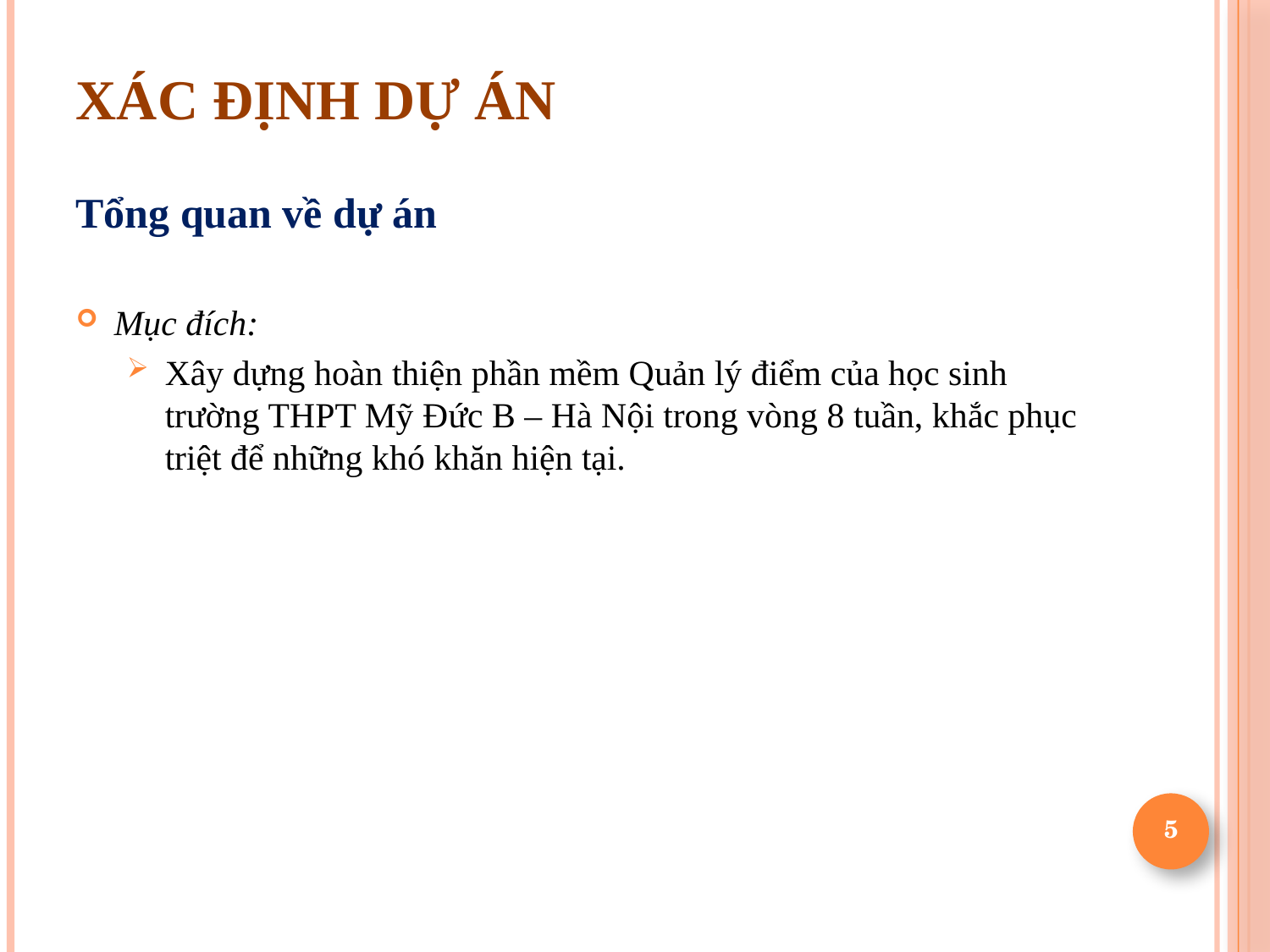

Xác định dự án
Tổng quan về dự án

Mục đích:
Xây dựng hoàn thiện phần mềm Quản lý điểm của học sinh trường THPT Mỹ Đức B – Hà Nội trong vòng 8 tuần, khắc phục triệt để những khó khăn hiện tại.

5